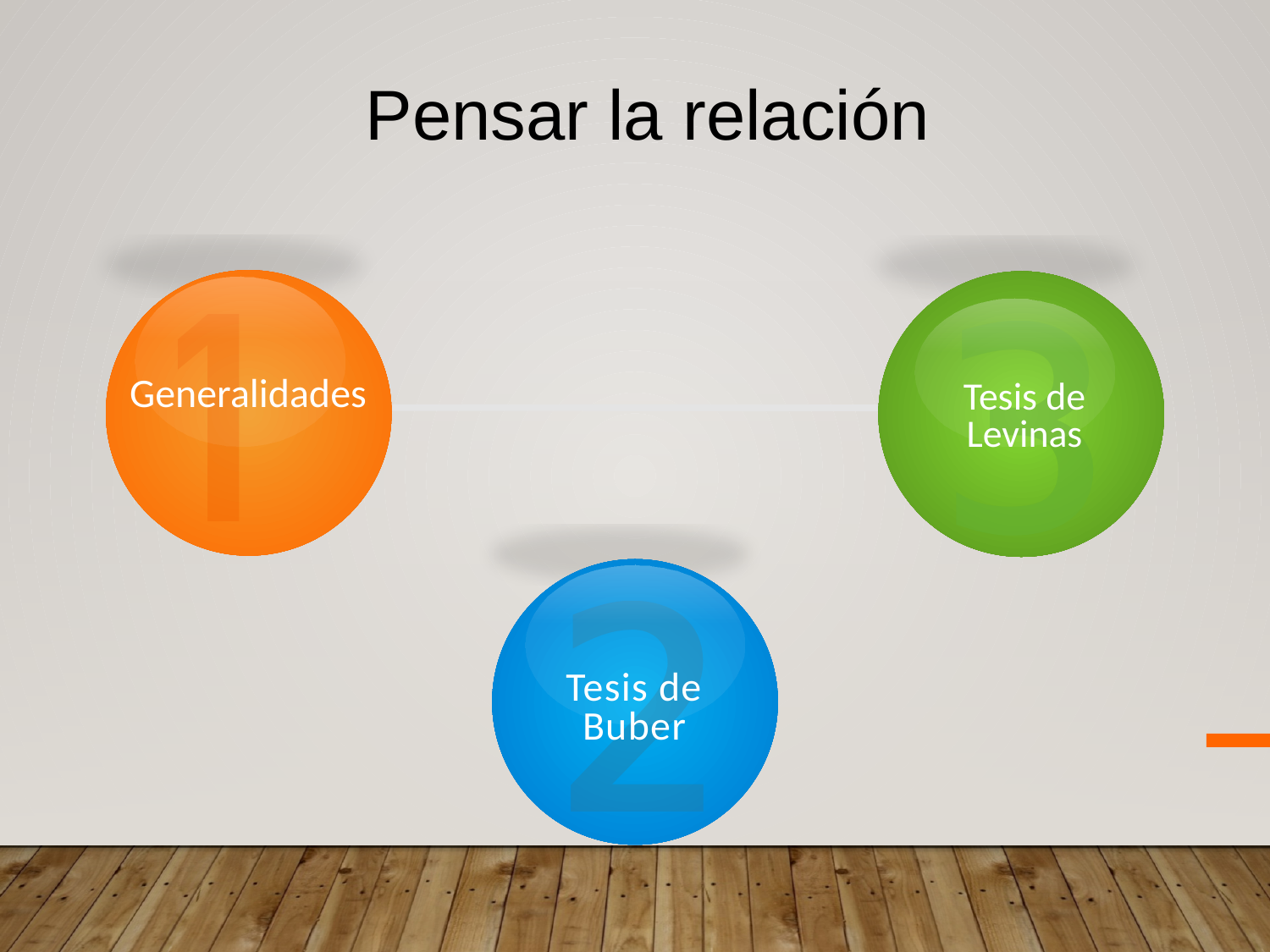

Pensar la relación
1

Generalidades
3

Tesis de Levinas

2

Tesis de Buber